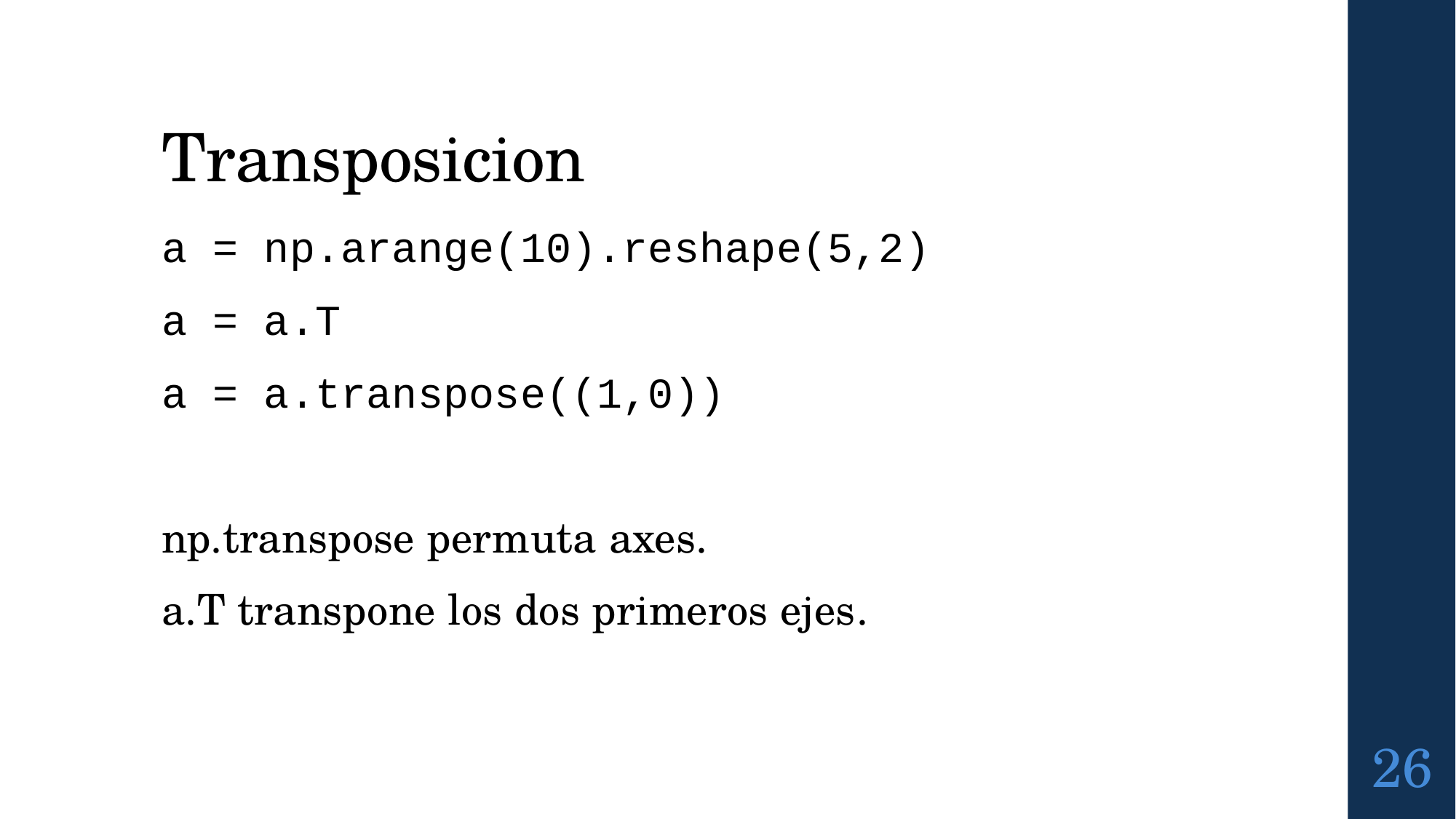

# Transposicion
a = np.arange(10).reshape(5,2)
a = a.T
a = a.transpose((1,0))

np.transpose permuta axes.
a.T transpone los dos primeros ejes.
26